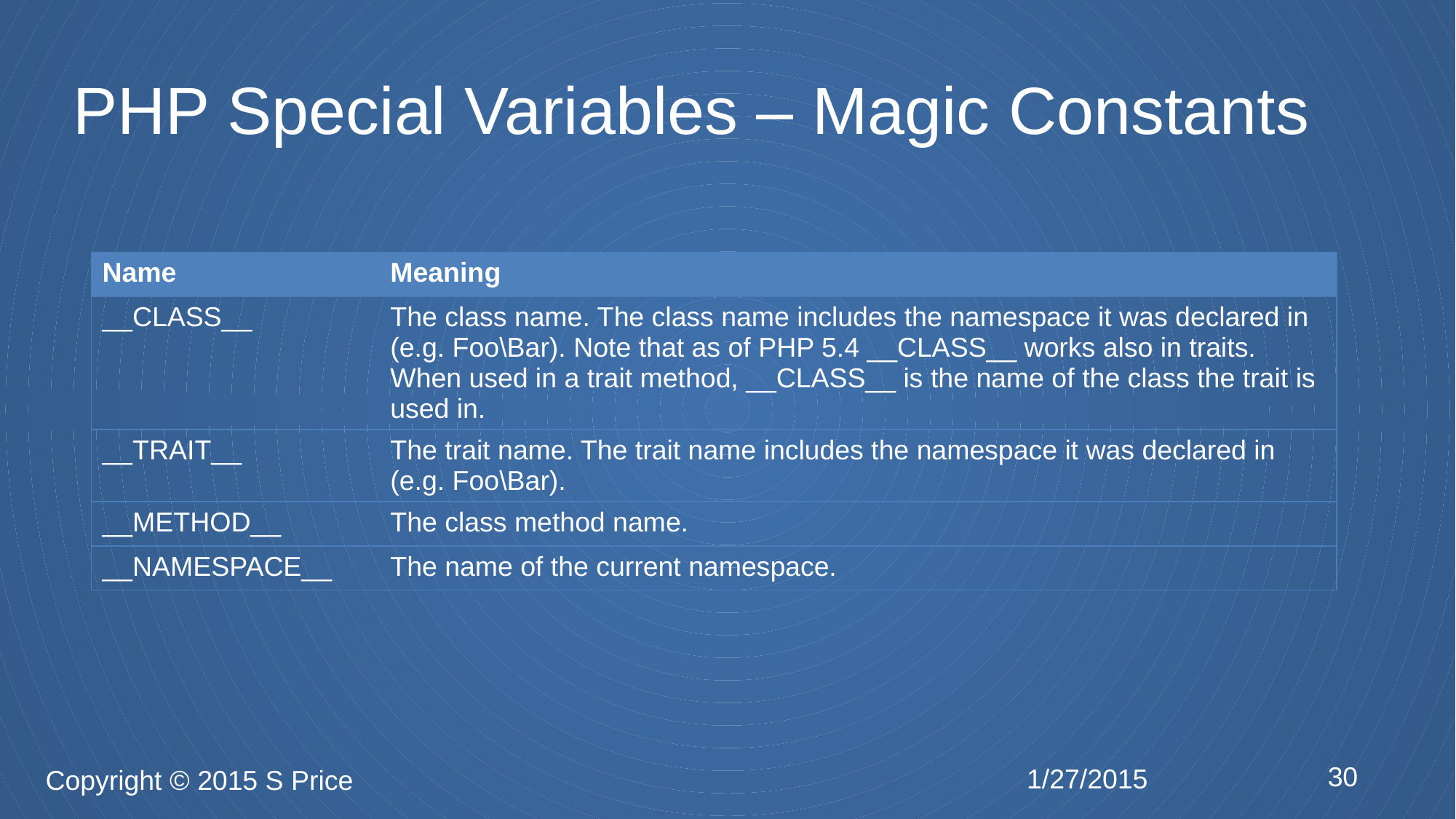

# PHP Special Variables – Magic Constants
| Name | Meaning |
| --- | --- |
| \_\_CLASS\_\_ | The class name. The class name includes the namespace it was declared in (e.g. Foo\Bar). Note that as of PHP 5.4 \_\_CLASS\_\_ works also in traits. When used in a trait method, \_\_CLASS\_\_ is the name of the class the trait is used in. |
| \_\_TRAIT\_\_ | The trait name. The trait name includes the namespace it was declared in (e.g. Foo\Bar). |
| \_\_METHOD\_\_ | The class method name. |
| \_\_NAMESPACE\_\_ | The name of the current namespace. |
30
1/27/2015
Copyright © 2015 S Price